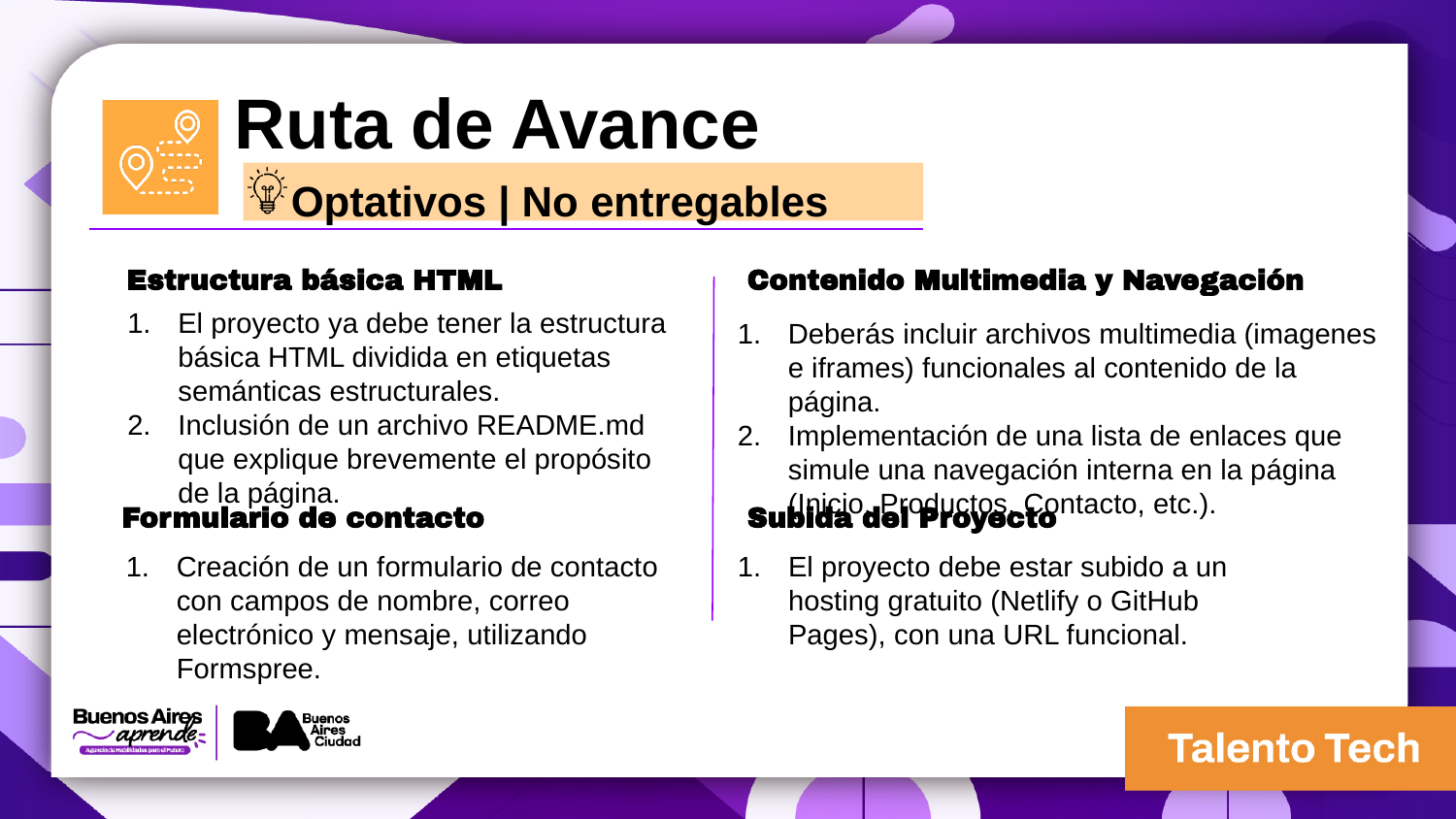

Ruta de Avance

Optativos | No entregables

Estructura básica HTML
Contenido Multimedia y Navegación

El proyecto ya debe tener la estructura básica HTML dividida en etiquetas semánticas estructurales.
Inclusión de un archivo README.md que explique brevemente el propósito de la página.
Deberás incluir archivos multimedia (imagenes e iframes) funcionales al contenido de la página.
Implementación de una lista de enlaces que simule una navegación interna en la página (Inicio, Productos, Contacto, etc.).
Formulario de contacto
Subida del Proyecto

Creación de un formulario de contacto con campos de nombre, correo electrónico y mensaje, utilizando Formspree.
El proyecto debe estar subido a un hosting gratuito (Netlify o GitHub Pages), con una URL funcional.